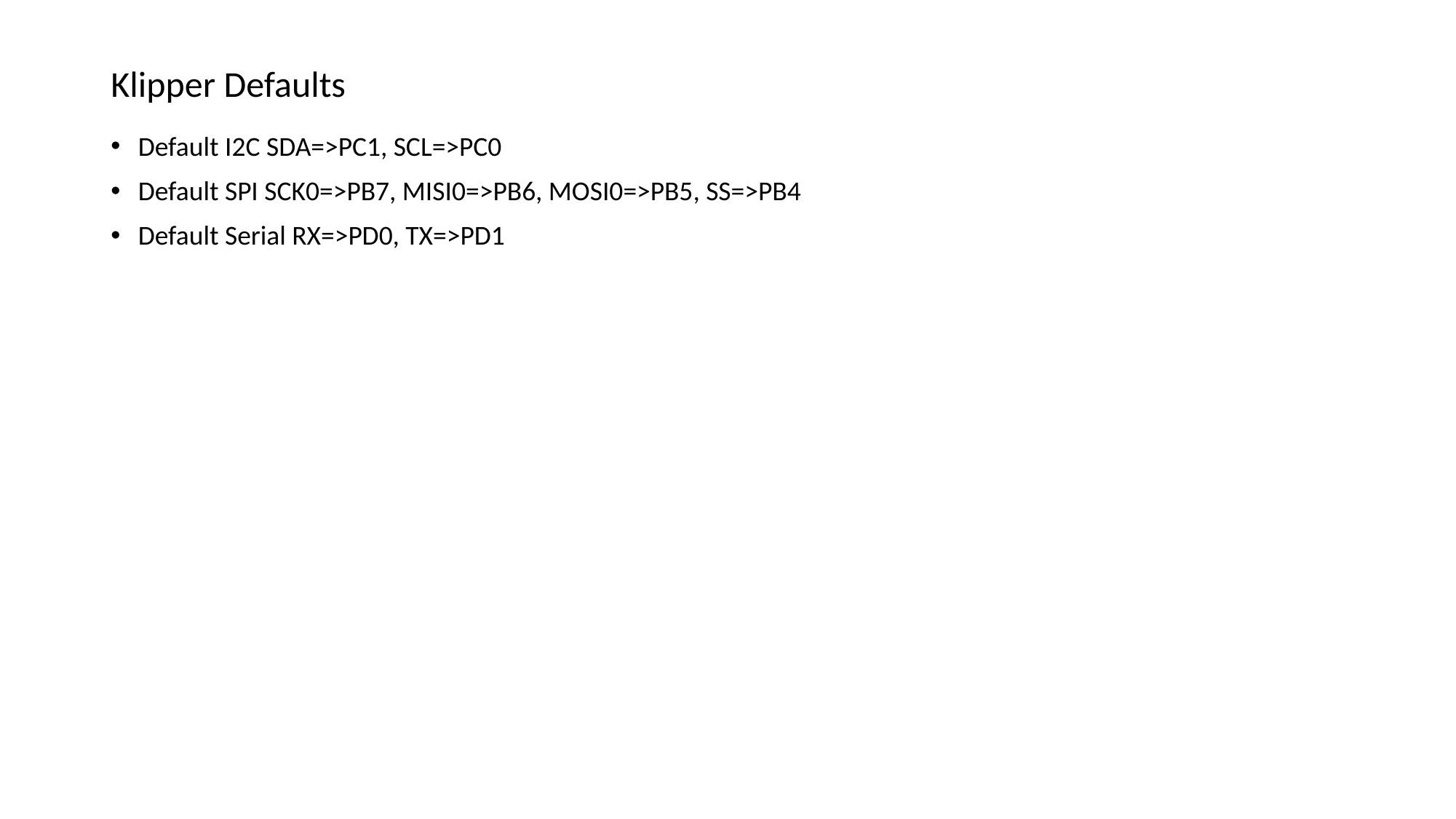

# Klipper Defaults
Default I2C SDA=>PC1, SCL=>PC0
Default SPI SCK0=>PB7, MISI0=>PB6, MOSI0=>PB5, SS=>PB4
Default Serial RX=>PD0, TX=>PD1